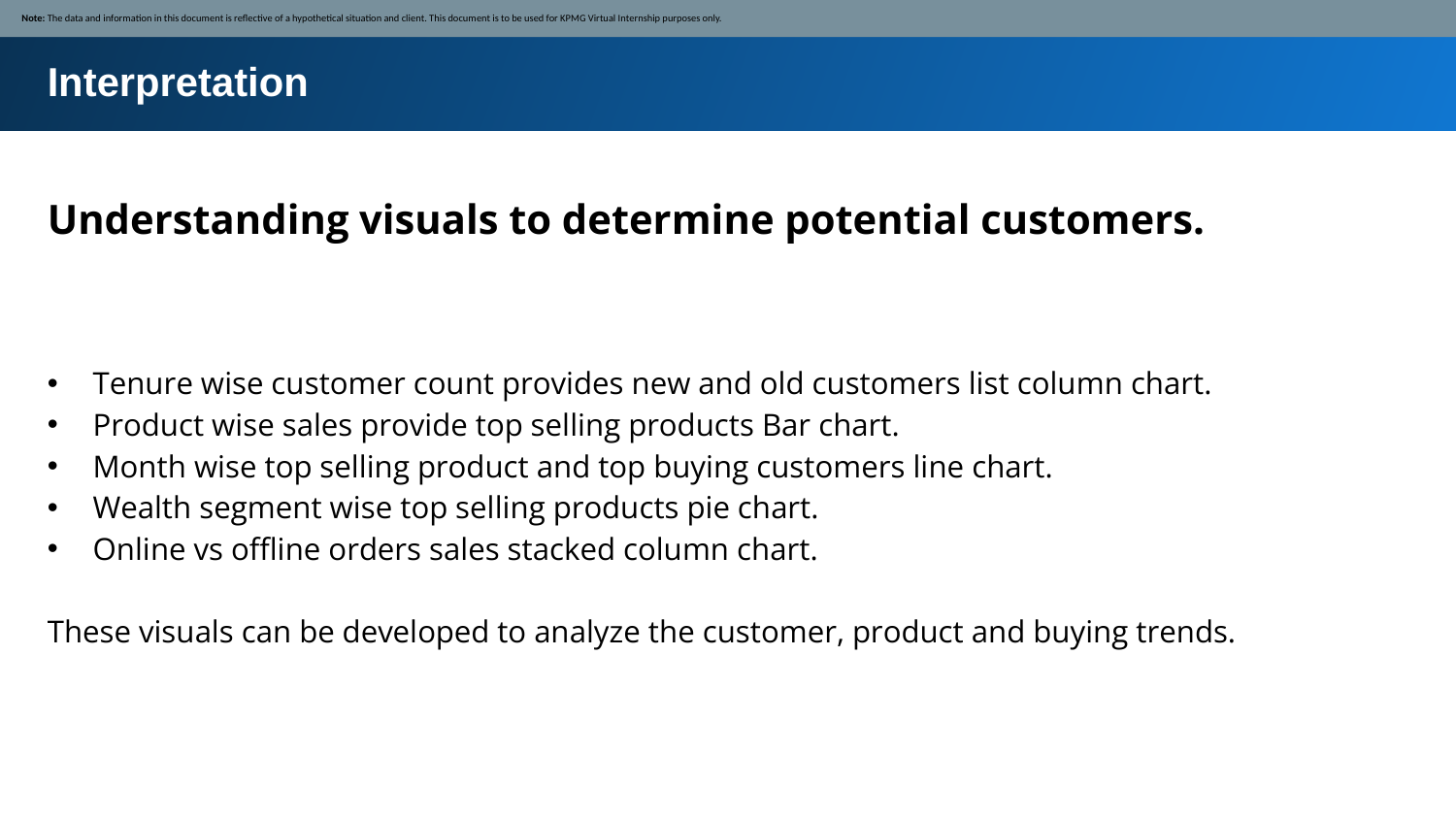

Note: The data and information in this document is reflective of a hypothetical situation and client. This document is to be used for KPMG Virtual Internship purposes only.
Interpretation
Understanding visuals to determine potential customers.
Tenure wise customer count provides new and old customers list column chart.
Product wise sales provide top selling products Bar chart.
Month wise top selling product and top buying customers line chart.
Wealth segment wise top selling products pie chart.
Online vs offline orders sales stacked column chart.
These visuals can be developed to analyze the customer, product and buying trends.